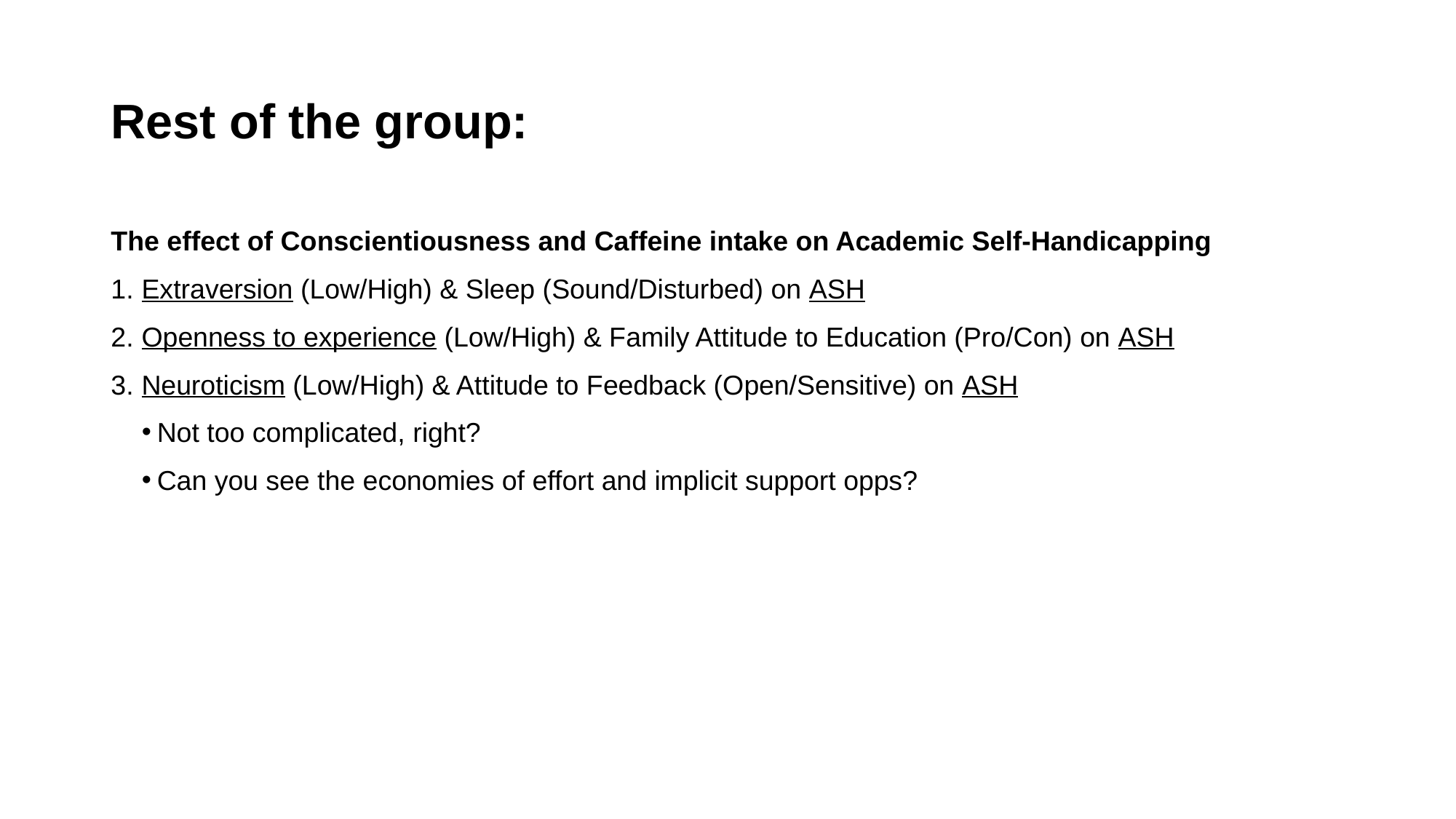

# Rest of the group:
The effect of Conscientiousness and Caffeine intake on Academic Self-Handicapping
Extraversion (Low/High) & Sleep (Sound/Disturbed) on ASH
Openness to experience (Low/High) & Family Attitude to Education (Pro/Con) on ASH
Neuroticism (Low/High) & Attitude to Feedback (Open/Sensitive) on ASH
Not too complicated, right?
Can you see the economies of effort and implicit support opps?